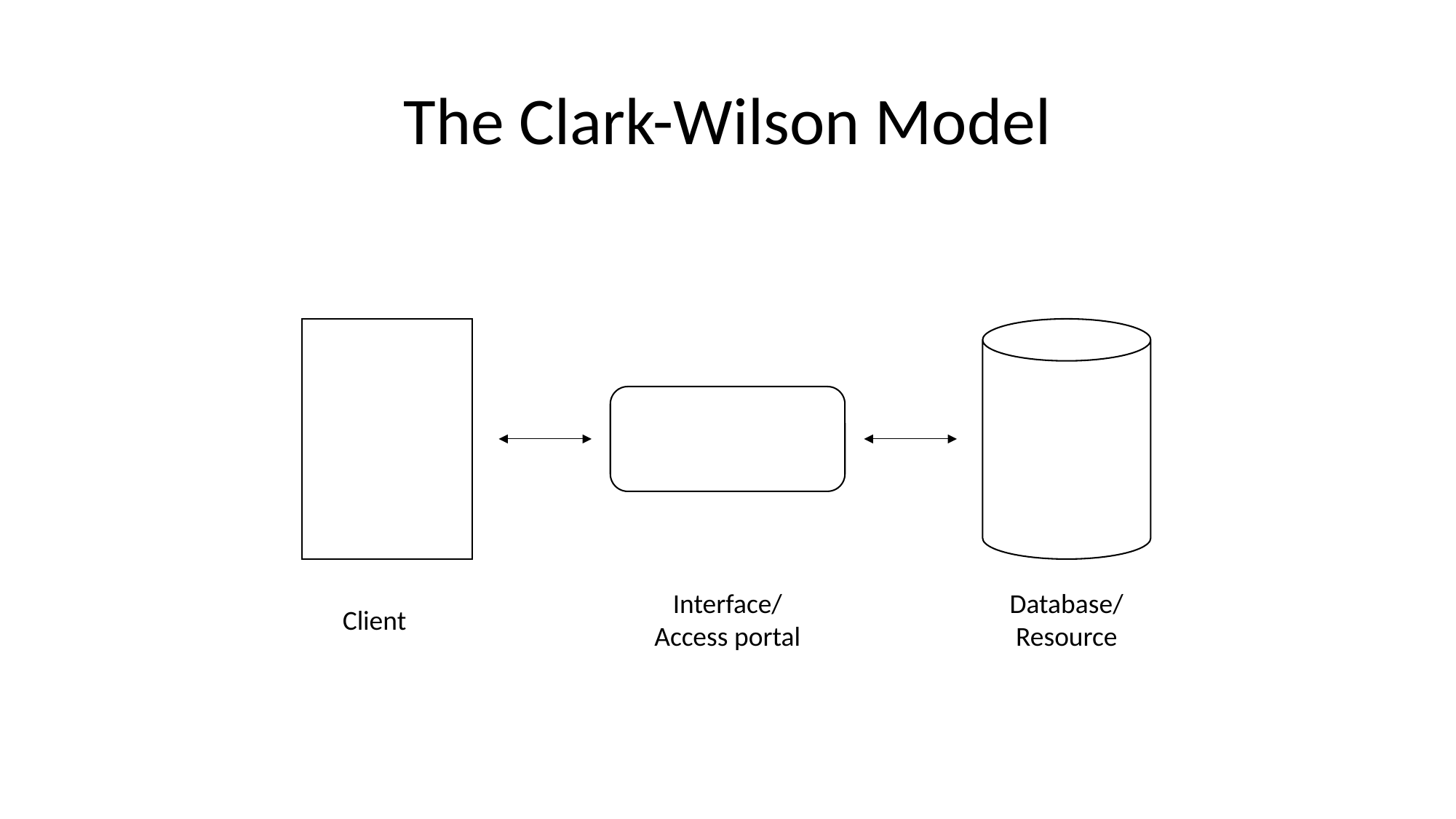

# The Clark-Wilson Model

Interface/
Access portal
Database/
Resource
Client